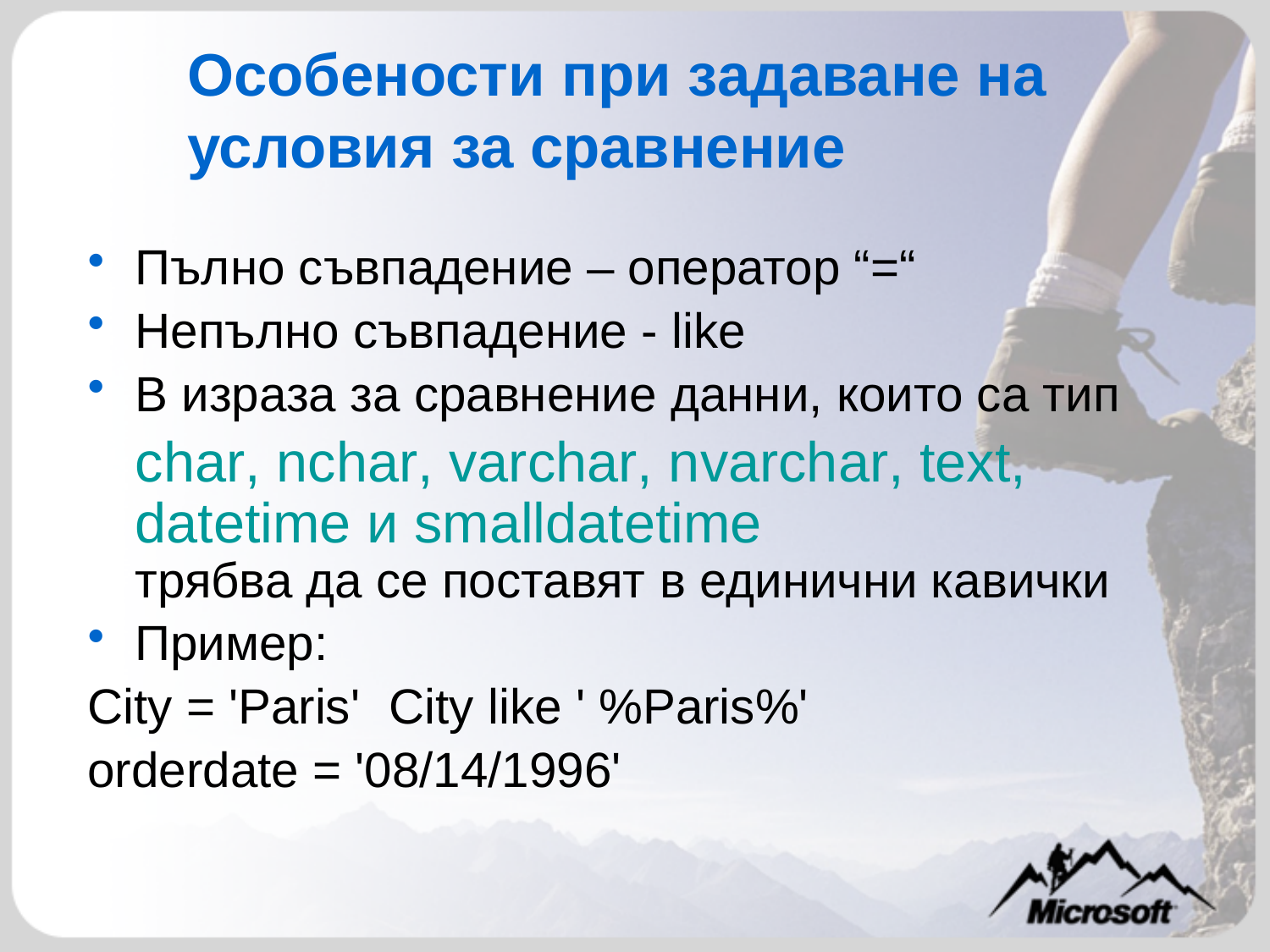

# Особености при задаване на условия за сравнение
Пълно съвпадение – оператор “=“
Непълно съвпадение - like
В израза за сравнение данни, които са тип
	char, nchar, varchar, nvarchar, text, datetime и smalldatetime
трябва да се поставят в единични кавички
Пример:
City = 'Paris'	City like ' %Paris%'
orderdate = '08/14/1996'